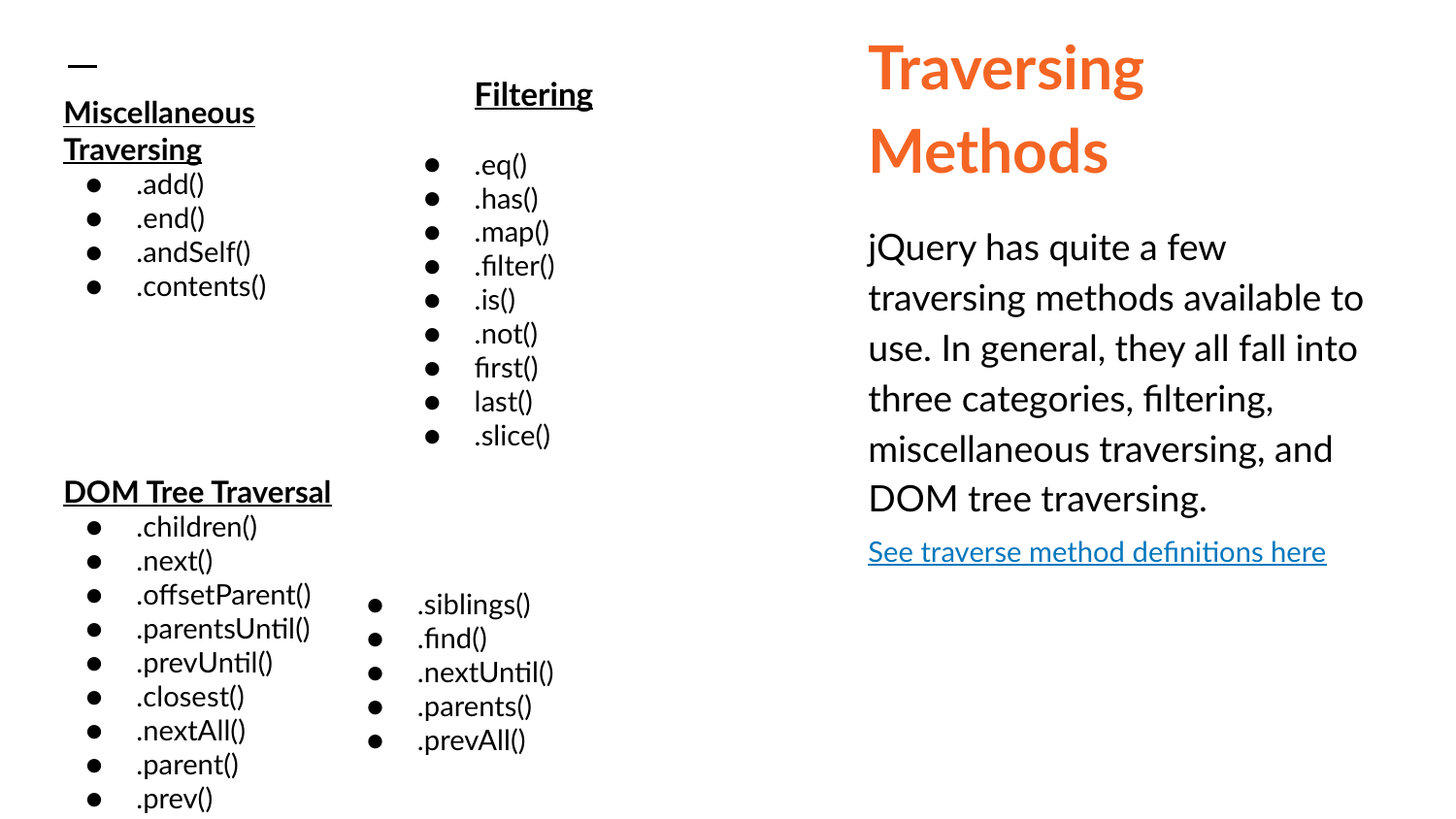

Traversing Methods
jQuery has quite a few traversing methods available to use. In general, they all fall into three categories, filtering, miscellaneous traversing, and DOM tree traversing.
Filtering

.eq()
.has()
.map()
.filter()
.is()
.not()
first()
last()
.slice()

Miscellaneous Traversing
.add()
.end()
.andSelf()
.contents()
DOM Tree Traversal
.children()
.next()
.offsetParent()
.parentsUntil()
.prevUntil()
.closest()
.nextAll()
.parent()
.prev()
See traverse method definitions here
.siblings()
.find()
.nextUntil()
.parents()
.prevAll()